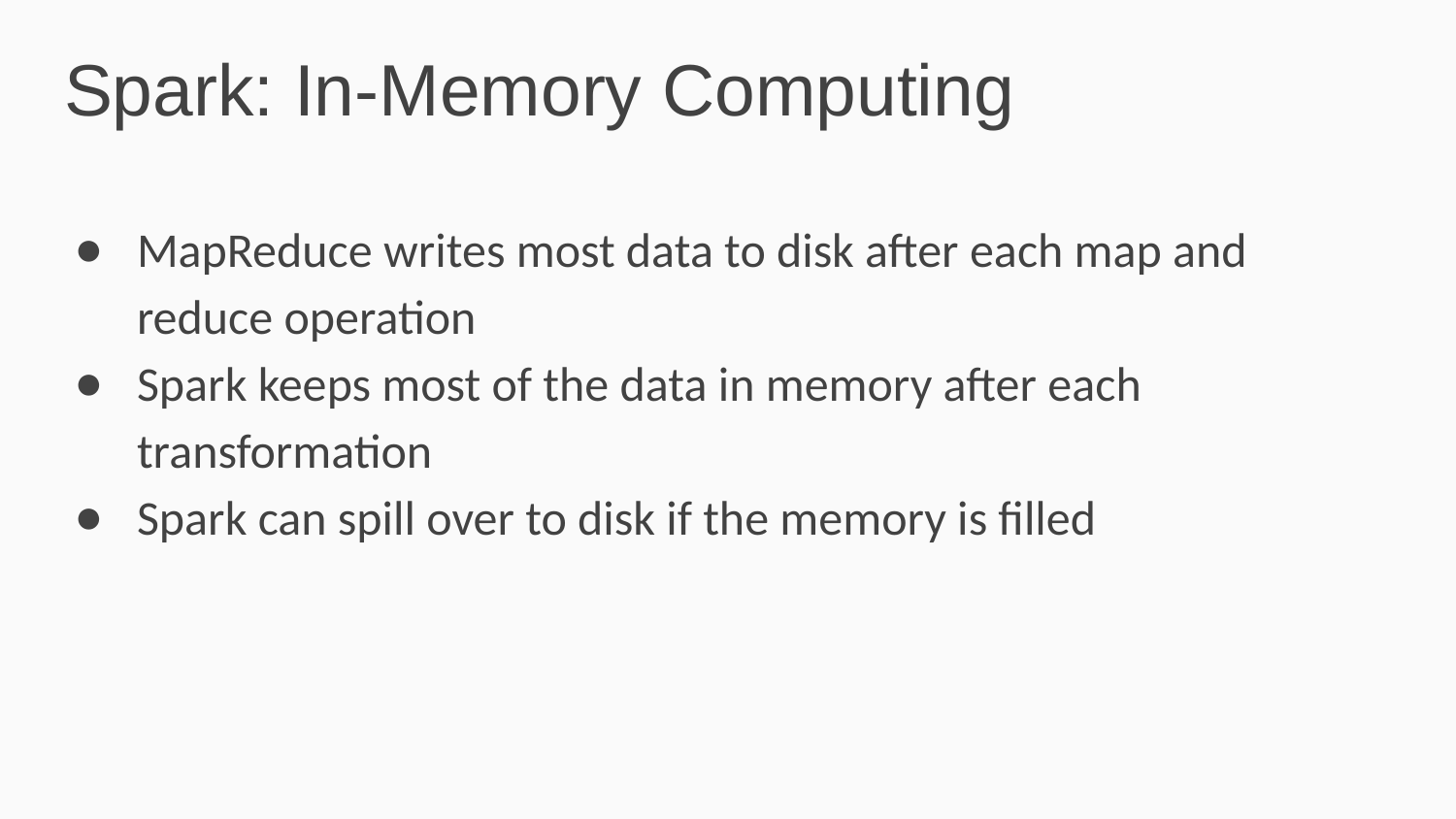

Spark: In-Memory Computing

MapReduce writes most data to disk after each map and reduce operation
Spark keeps most of the data in memory after each transformation
Spark can spill over to disk if the memory is filled